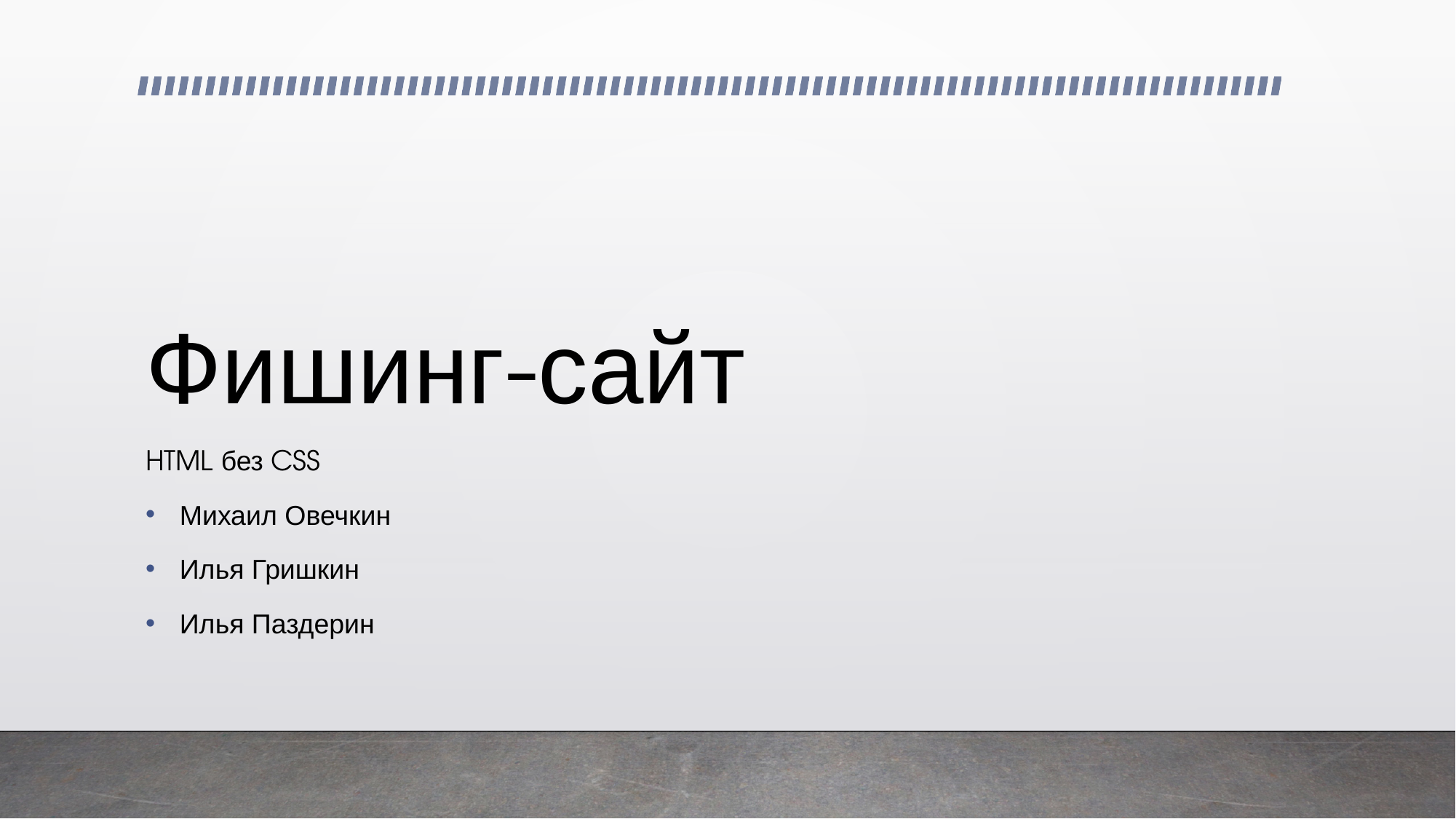

# Фишинг-сайт
HTML без CSS
Михаил Овечкин
Илья Гришкин
Илья Паздерин